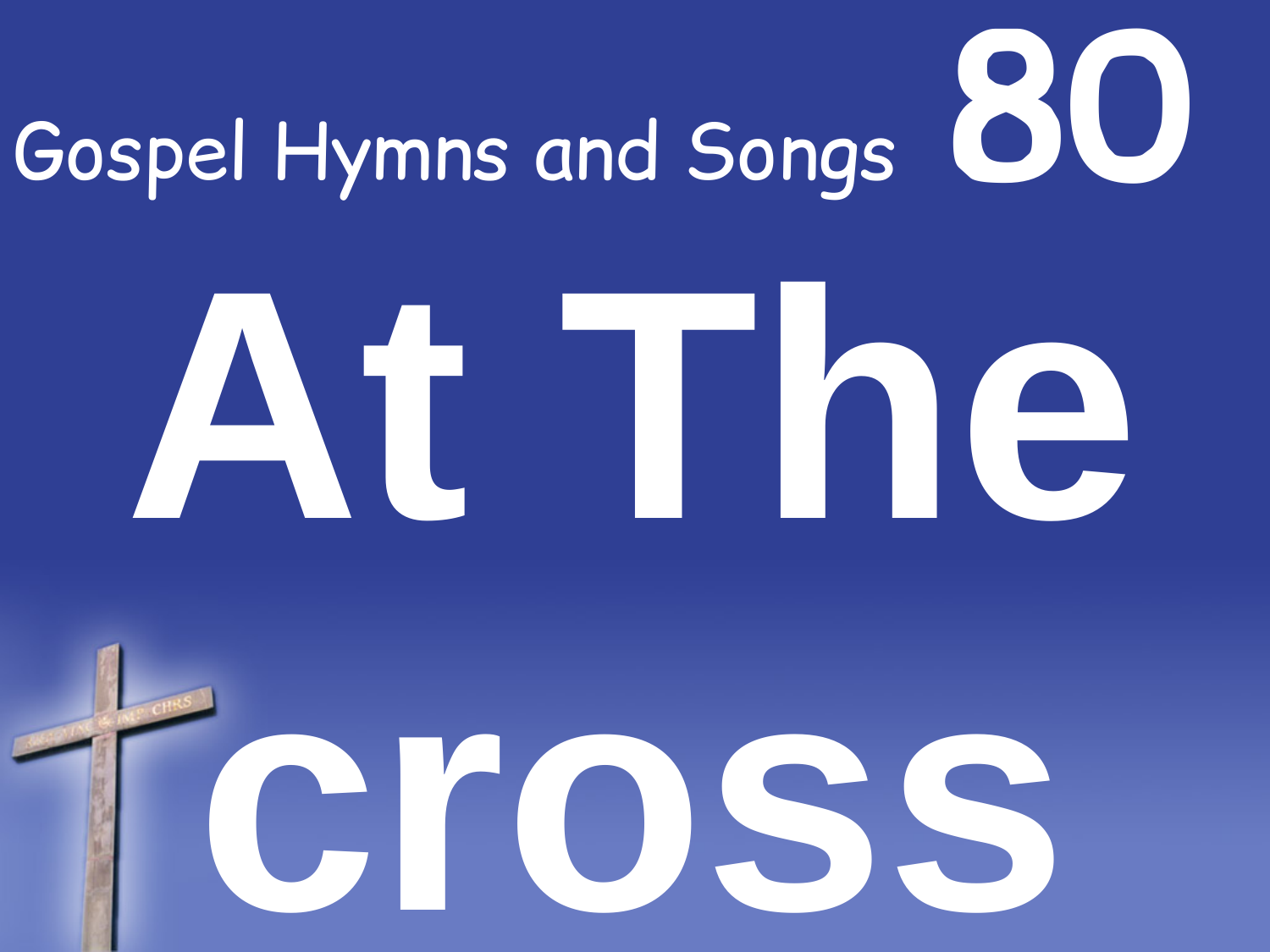

# Gospel Hymns and Songs  80
At The cross